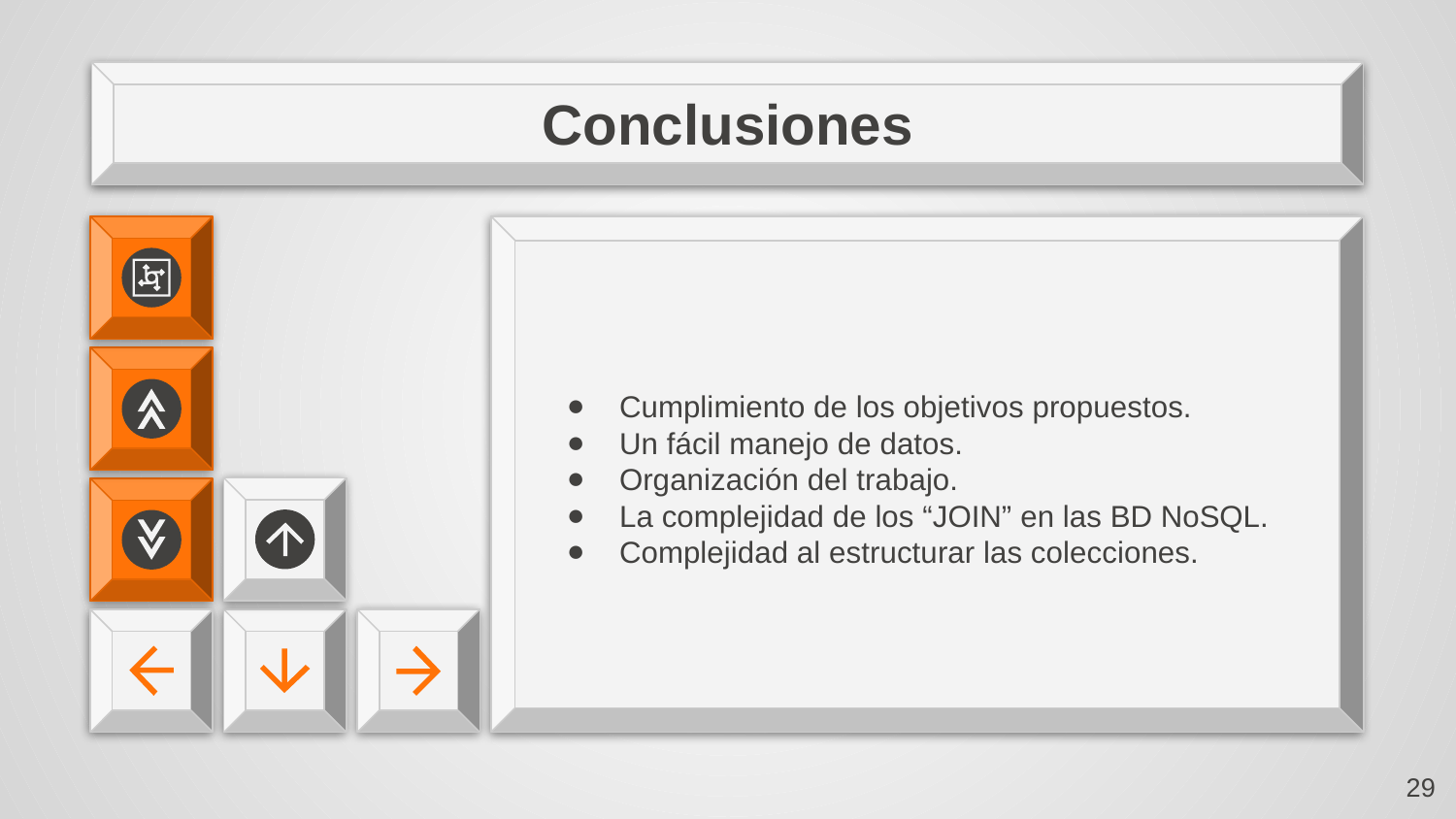

# Conclusiones
Cumplimiento de los objetivos propuestos.
Un fácil manejo de datos.
Organización del trabajo.
La complejidad de los “JOIN” en las BD NoSQL.
Complejidad al estructurar las colecciones.
29